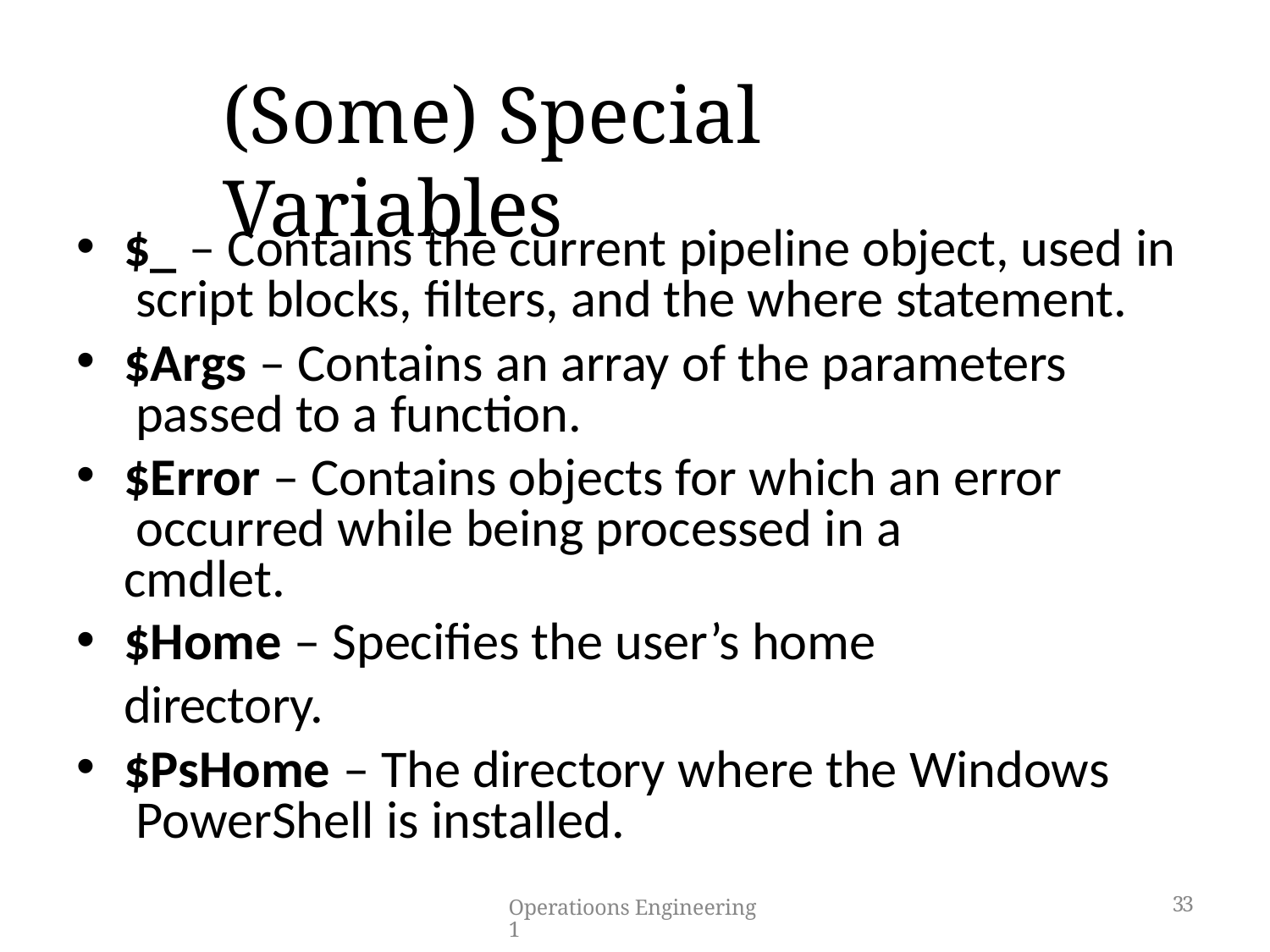

# (Some) Special Variables
$_ – Contains the current pipeline object, used in  script blocks, filters, and the where statement.
$Args – Contains an array of the parameters  passed to a function.
$Error – Contains objects for which an error  occurred while being processed in a cmdlet.
$Home – Specifies the user’s home directory.
$PsHome – The directory where the Windows  PowerShell is installed.
Operatioons Engineering 1
3
3